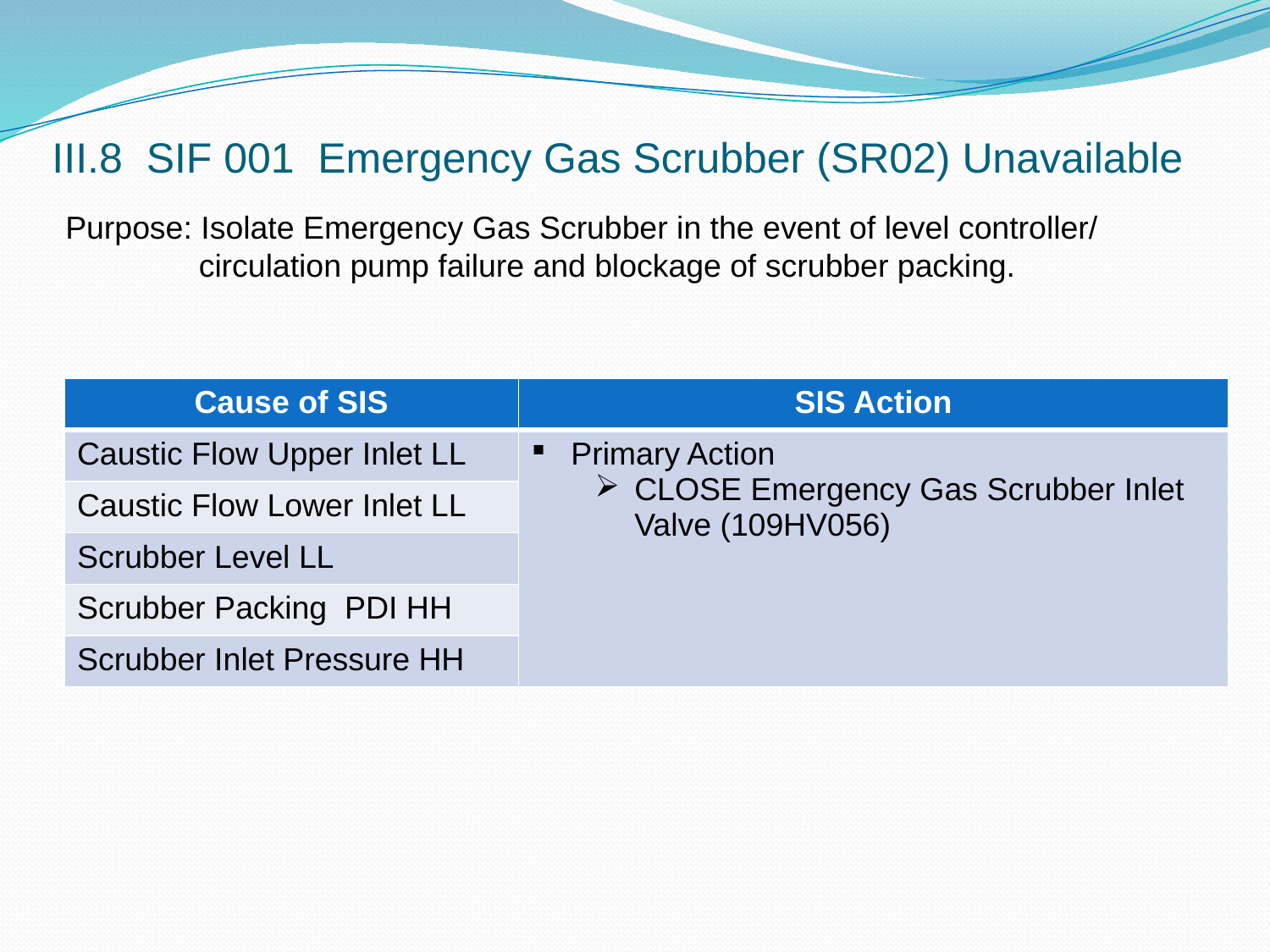

# III.8  SIF 001  Emergency Gas Scrubber (SR02) Unavailable
Purpose: Isolate Emergency Gas Scrubber in the event of level controller/
               circulation pump failure and blockage of scrubber packing.
| Cause of SIS | SIS Action |
| --- | --- |
| Caustic Flow Upper Inlet LL | Primary Action CLOSE Emergency Gas Scrubber Inlet Valve (109HV056) |
| Caustic Flow Lower Inlet LL |  |
| Scrubber Level LL |  |
| Scrubber Packing PDI HH |  |
| Scrubber Inlet Pressure HH |  |